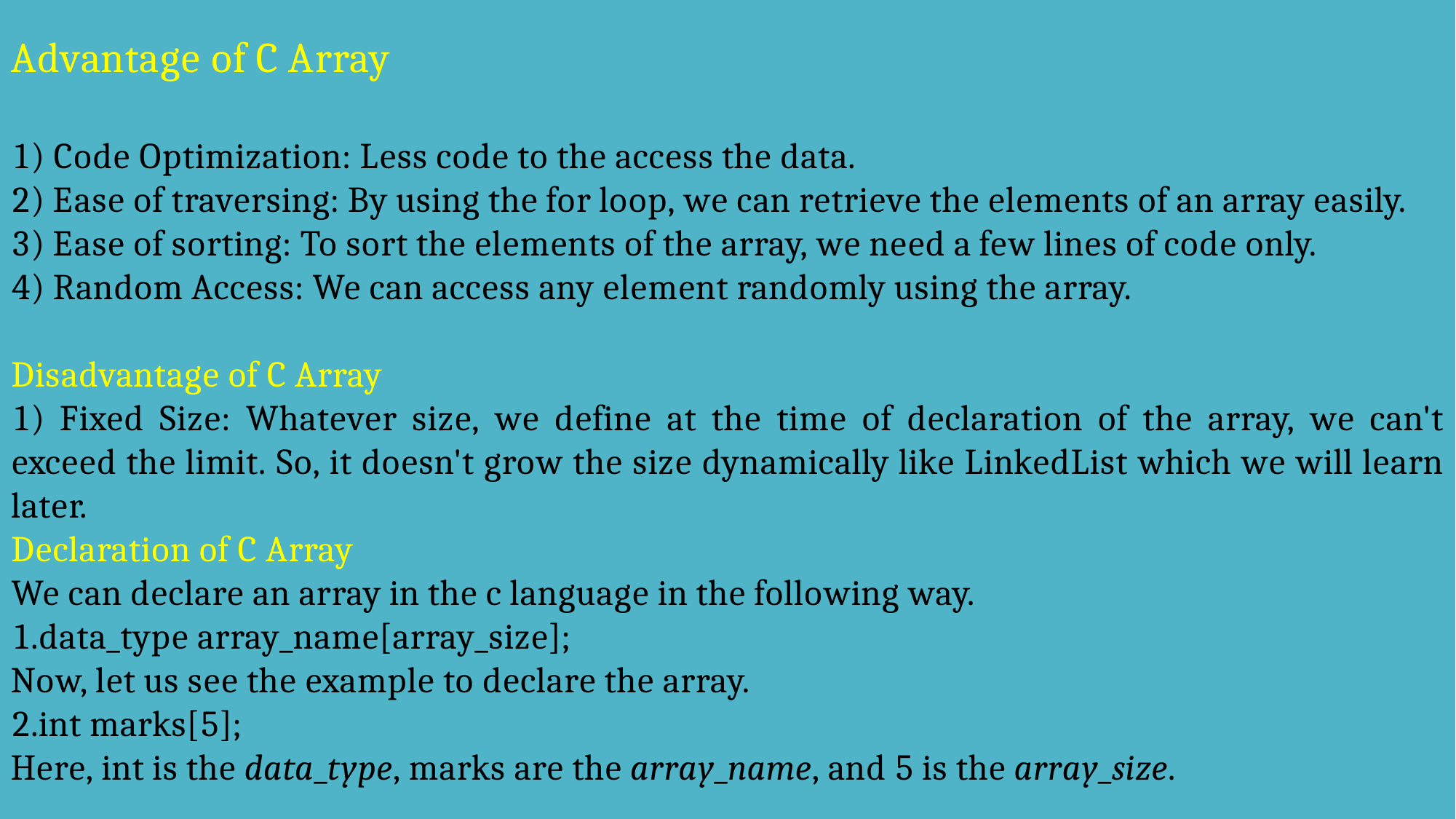

Advantage of C Array

1) Code Optimization: Less code to the access the data.
2) Ease of traversing: By using the for loop, we can retrieve the elements of an array easily.
3) Ease of sorting: To sort the elements of the array, we need a few lines of code only.
4) Random Access: We can access any element randomly using the array.

Disadvantage of C Array
1) Fixed Size: Whatever size, we define at the time of declaration of the array, we can't exceed the limit. So, it doesn't grow the size dynamically like LinkedList which we will learn later.
Declaration of C Array
We can declare an array in the c language in the following way.
data_type array_name[array_size];
Now, let us see the example to declare the array.
int marks[5];
Here, int is the data_type, marks are the array_name, and 5 is the array_size.